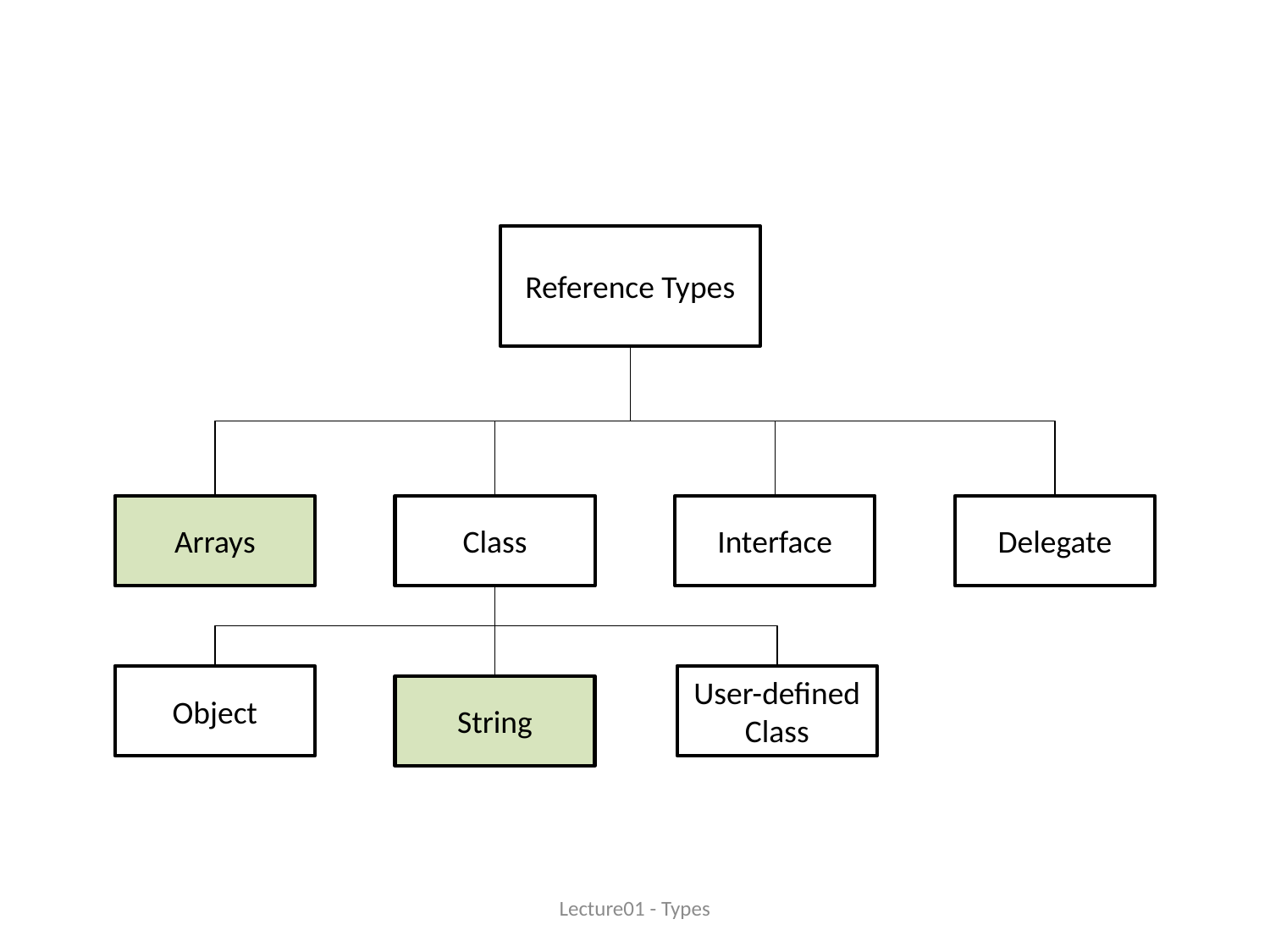

Reference Types
Arrays
Class
Interface
Delegate
Object
User-defined Class
String
Lecture01 - Types